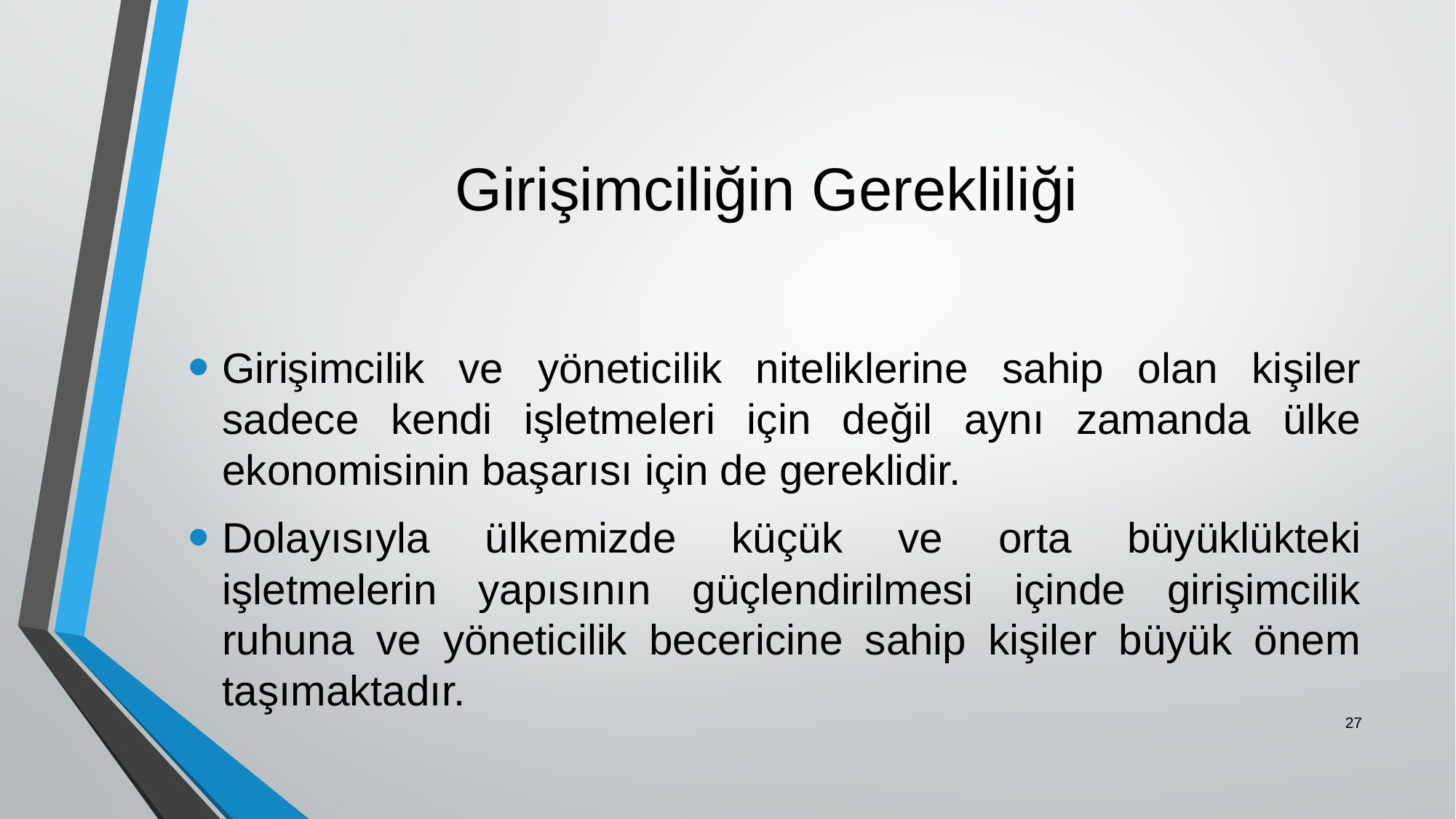

# Girişimciliğin Gerekliliği
Girişimcilik ve yöneticilik niteliklerine sahip olan kişiler sadece kendi işletmeleri için değil aynı zamanda ülke ekonomisinin başarısı için de gereklidir.
Dolayısıyla ülkemizde küçük ve orta büyüklükteki işletmelerin yapısının güçlendirilmesi içinde girişimcilik ruhuna ve yöneticilik becericine sahip kişiler büyük önem taşımaktadır.
27